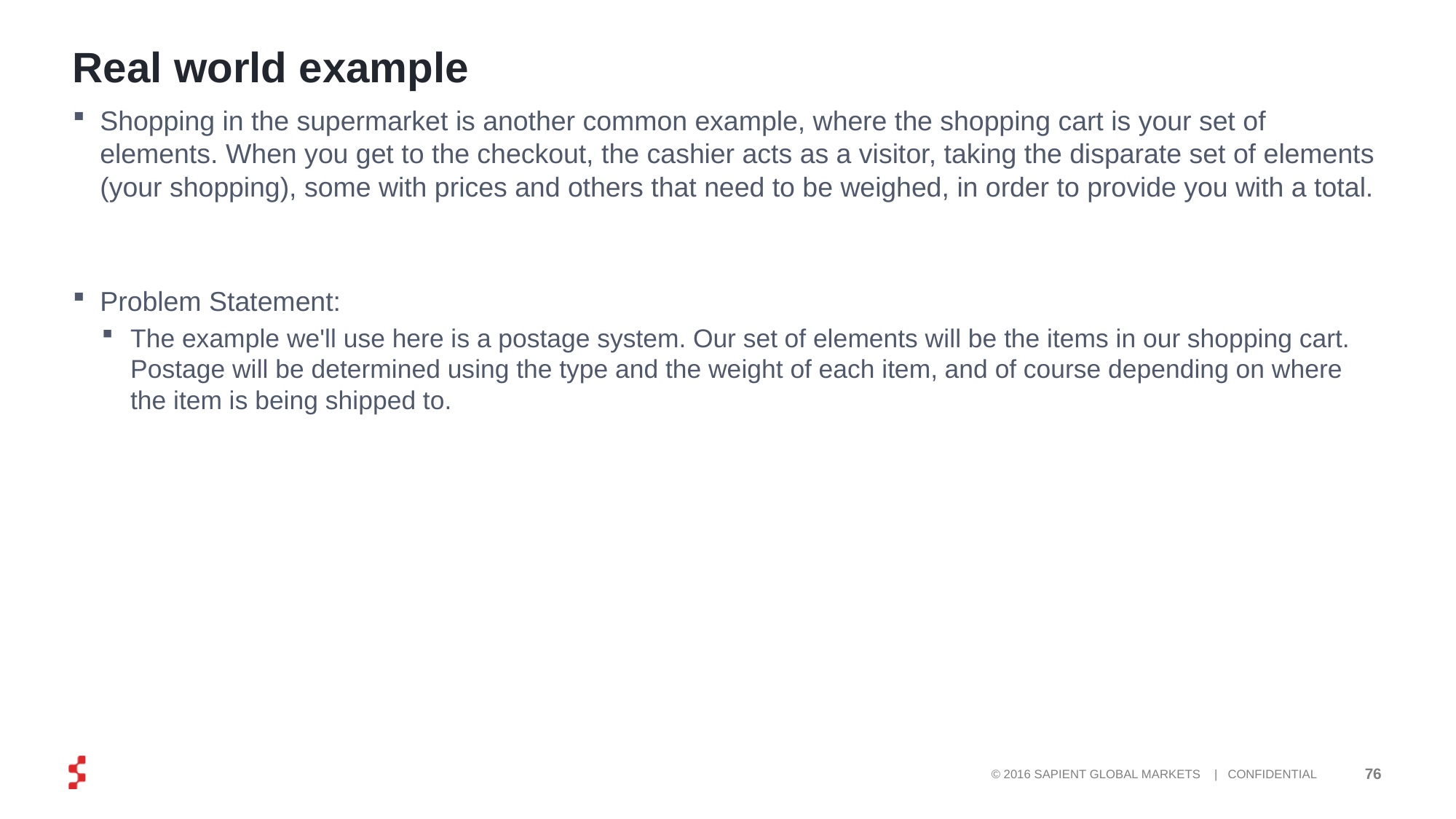

# Real world example
Shopping in the supermarket is another common example, where the shopping cart is your set of elements. When you get to the checkout, the cashier acts as a visitor, taking the disparate set of elements (your shopping), some with prices and others that need to be weighed, in order to provide you with a total.

Problem Statement:
The example we'll use here is a postage system. Our set of elements will be the items in our shopping cart. Postage will be determined using the type and the weight of each item, and of course depending on where the item is being shipped to.